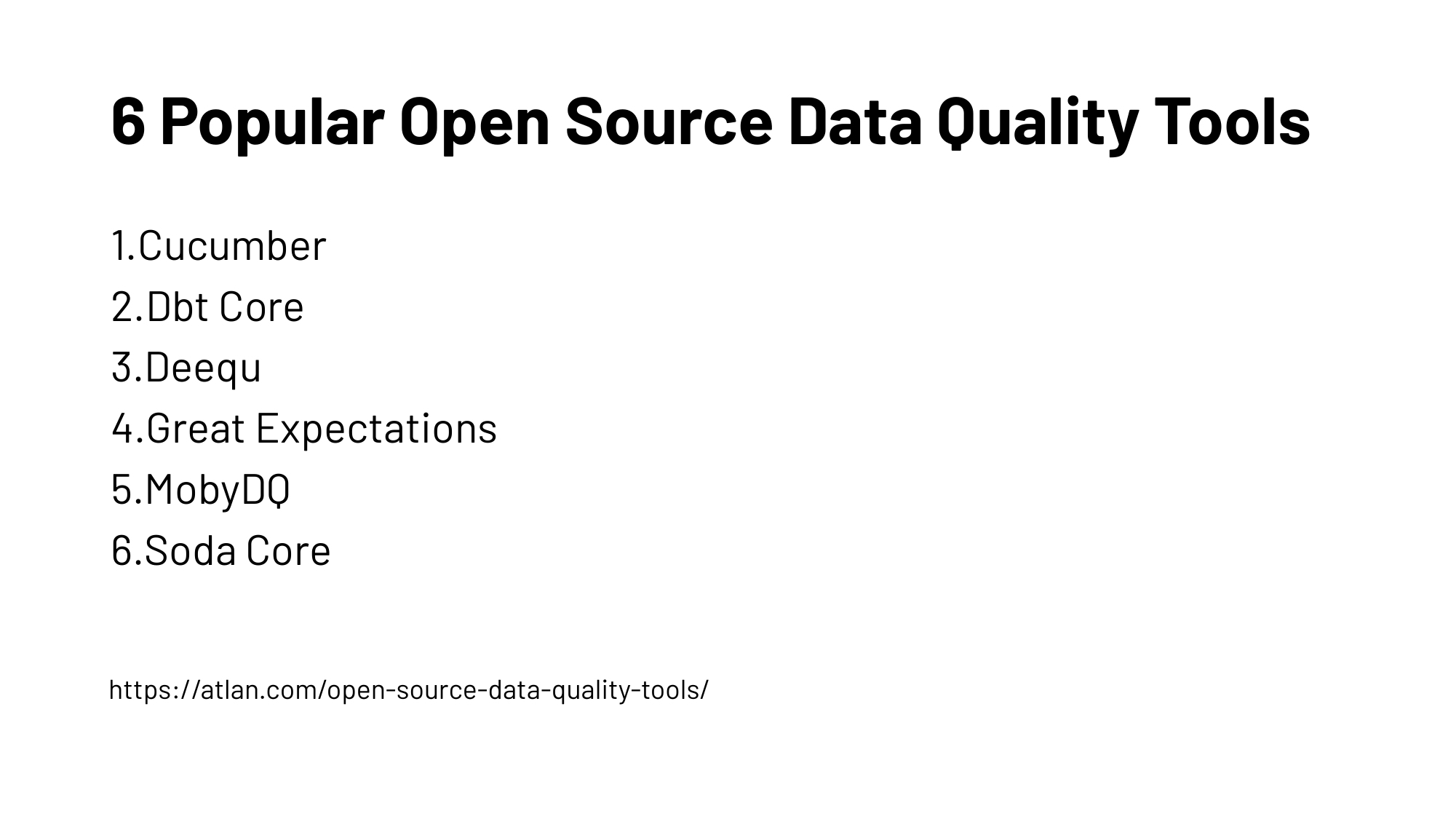

# 6 Popular Open Source Data Quality Tools
Cucumber
Dbt Core
Deequ
Great Expectations
MobyDQ
Soda Core
https://atlan.com/open-source-data-quality-tools/